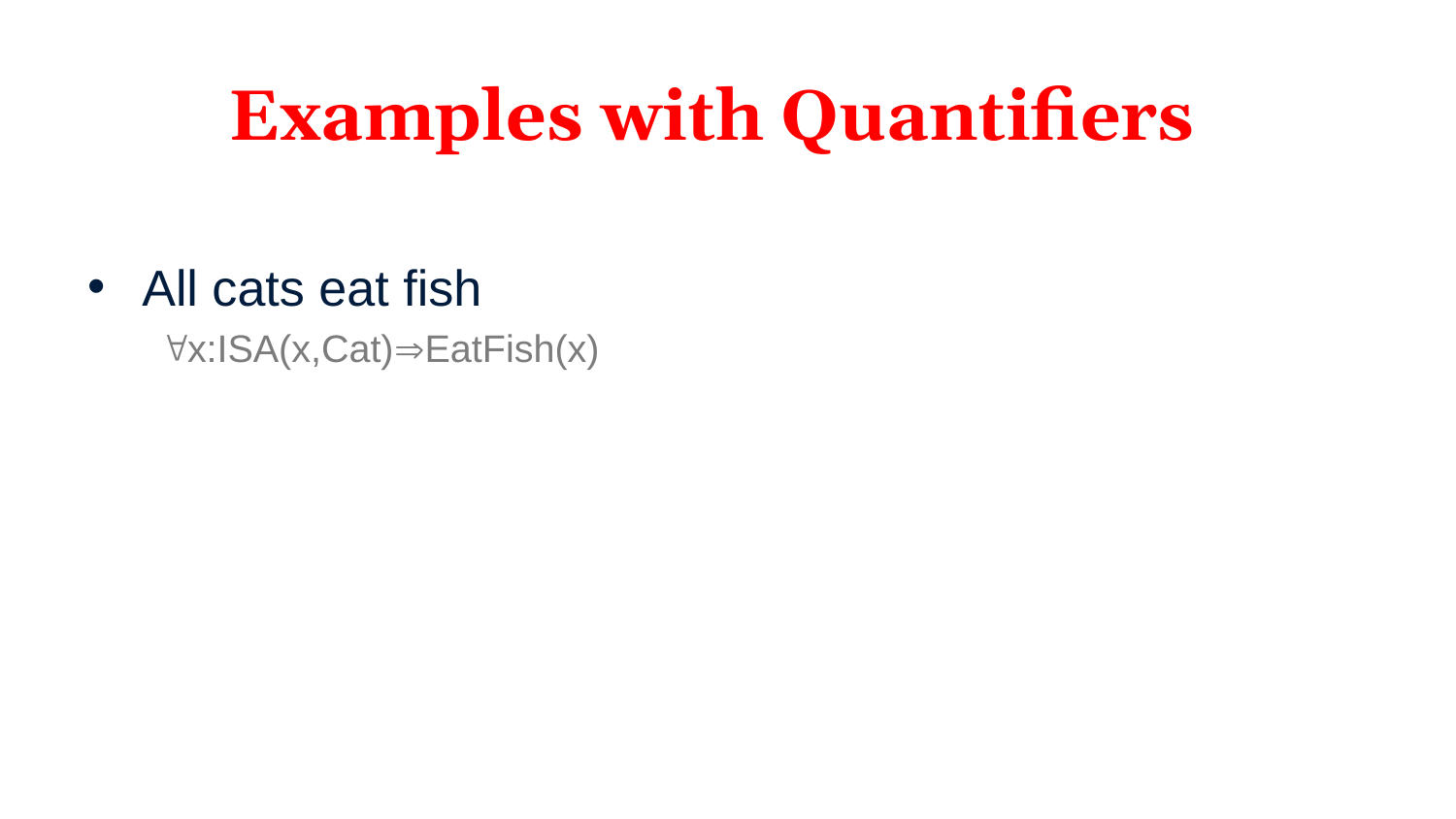

# Examples with Quantifiers
All cats eat fish
∀x:ISA(x,Cat)⇒EatFish(x)